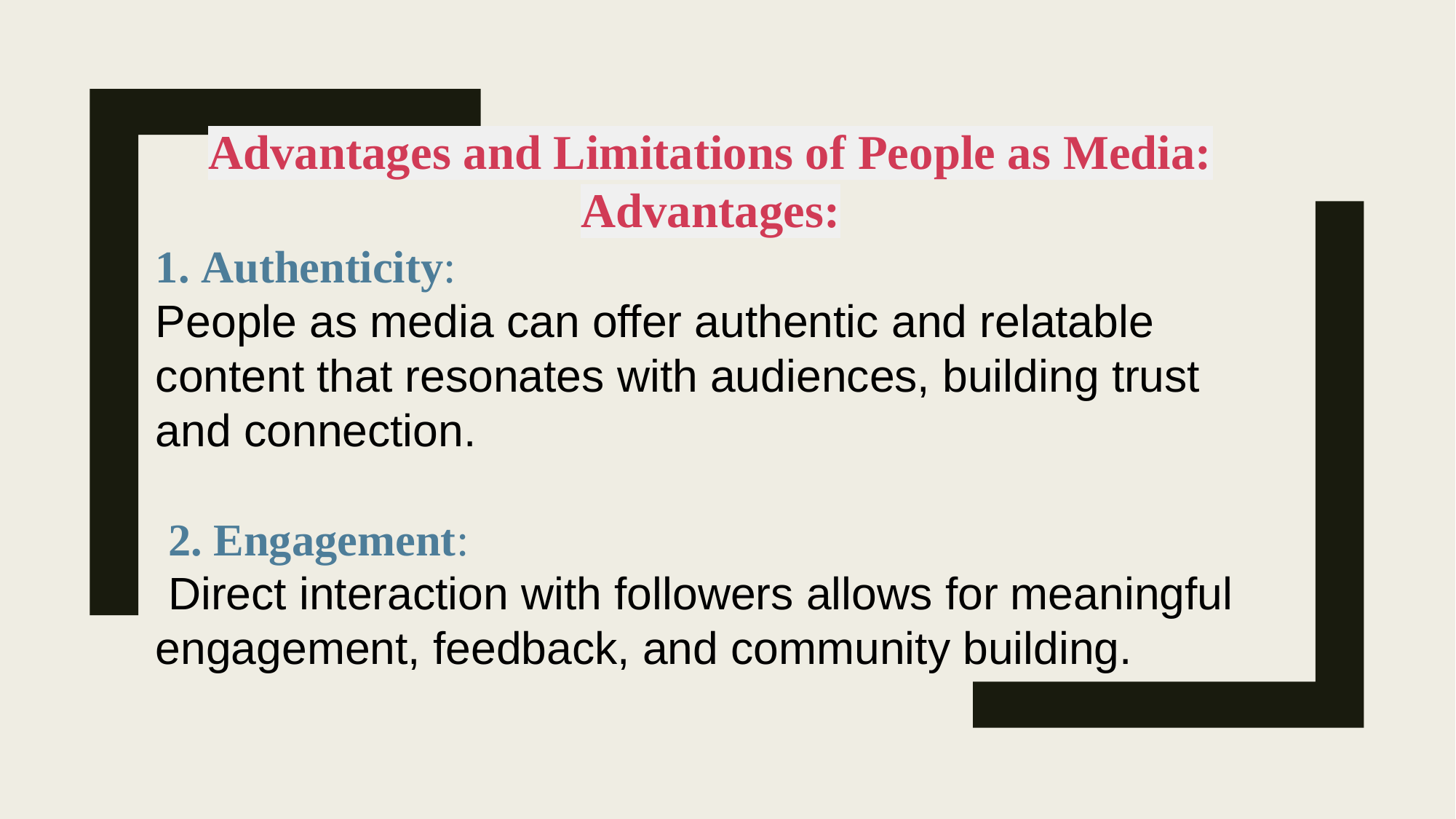

Advantages and Limitations of People as Media: Advantages:
1. Authenticity:
People as media can offer authentic and relatable content that resonates with audiences, building trust and connection.

 2. Engagement:
 Direct interaction with followers allows for meaningful engagement, feedback, and community building.